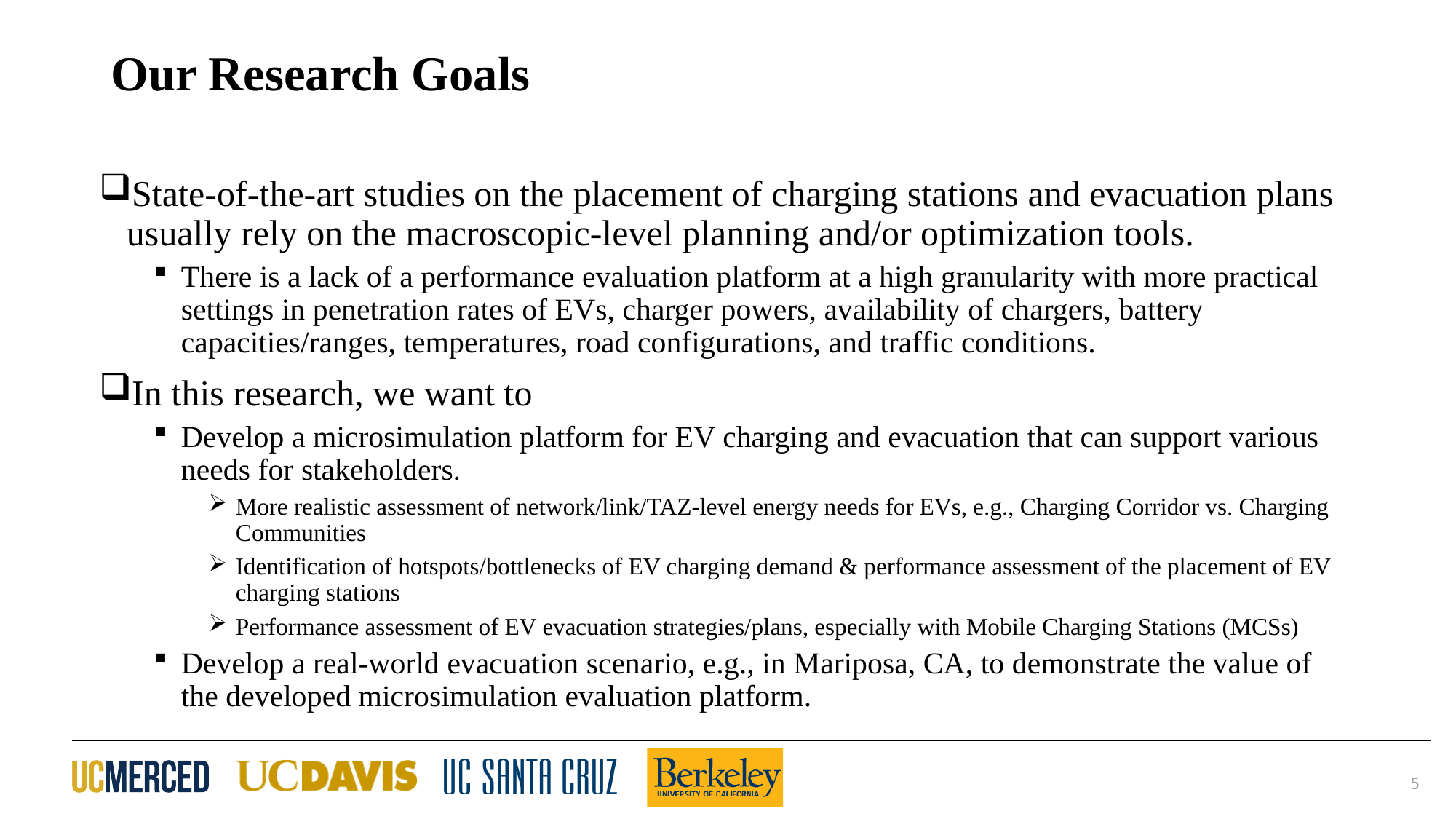

# Our Research Goals
State-of-the-art studies on the placement of charging stations and evacuation plans usually rely on the macroscopic-level planning and/or optimization tools.
There is a lack of a performance evaluation platform at a high granularity with more practical settings in penetration rates of EVs, charger powers, availability of chargers, battery capacities/ranges, temperatures, road configurations, and traffic conditions.
In this research, we want to
Develop a microsimulation platform for EV charging and evacuation that can support various needs for stakeholders.
More realistic assessment of network/link/TAZ-level energy needs for EVs, e.g., Charging Corridor vs. Charging Communities
Identification of hotspots/bottlenecks of EV charging demand & performance assessment of the placement of EV charging stations
Performance assessment of EV evacuation strategies/plans, especially with Mobile Charging Stations (MCSs)
Develop a real-world evacuation scenario, e.g., in Mariposa, CA, to demonstrate the value of the developed microsimulation evaluation platform.

5